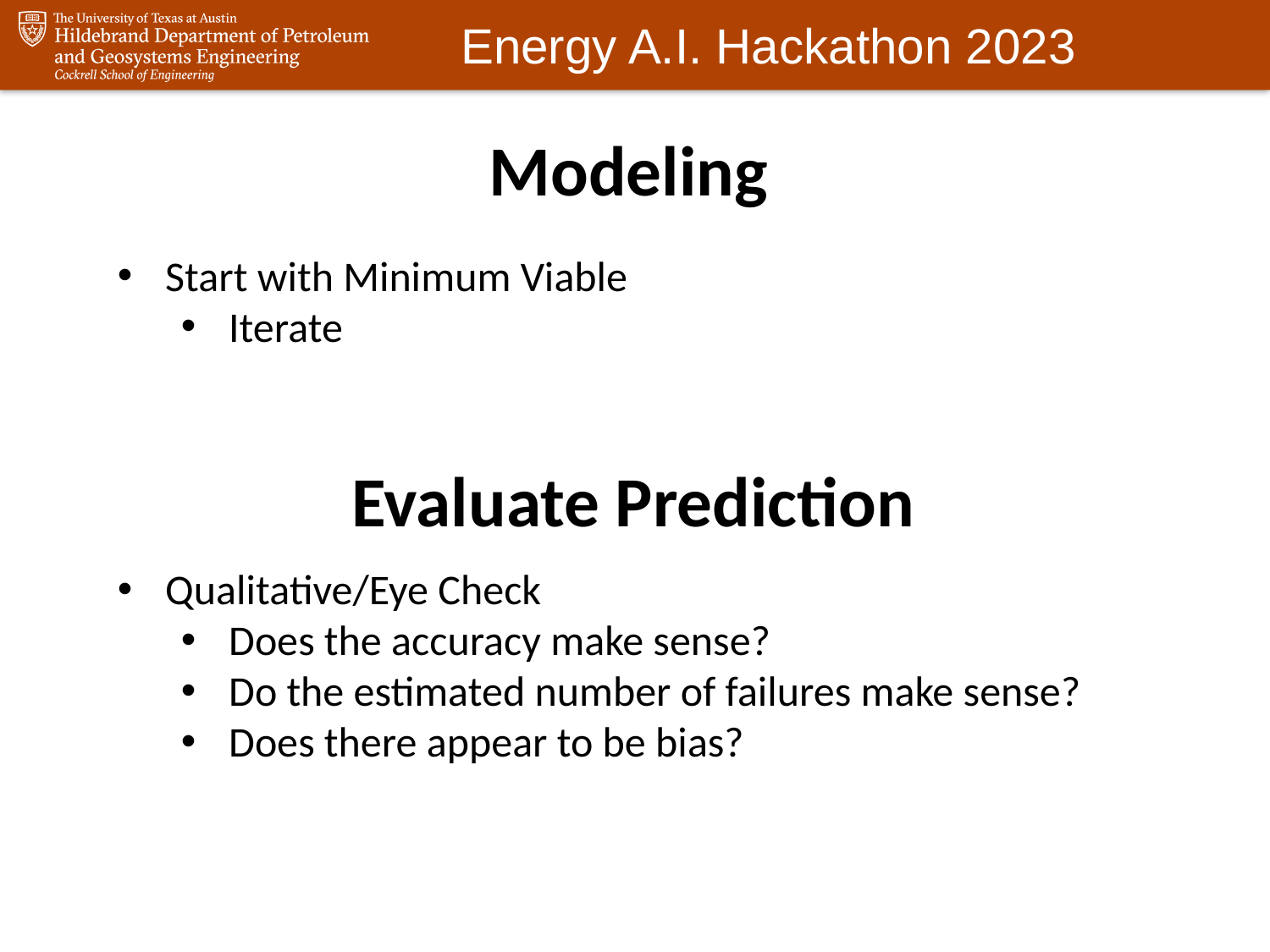

Modeling

Start with Minimum Viable
Iterate

Evaluate Prediction

Qualitative/Eye Check
Does the accuracy make sense?
Do the estimated number of failures make sense?
Does there appear to be bias?